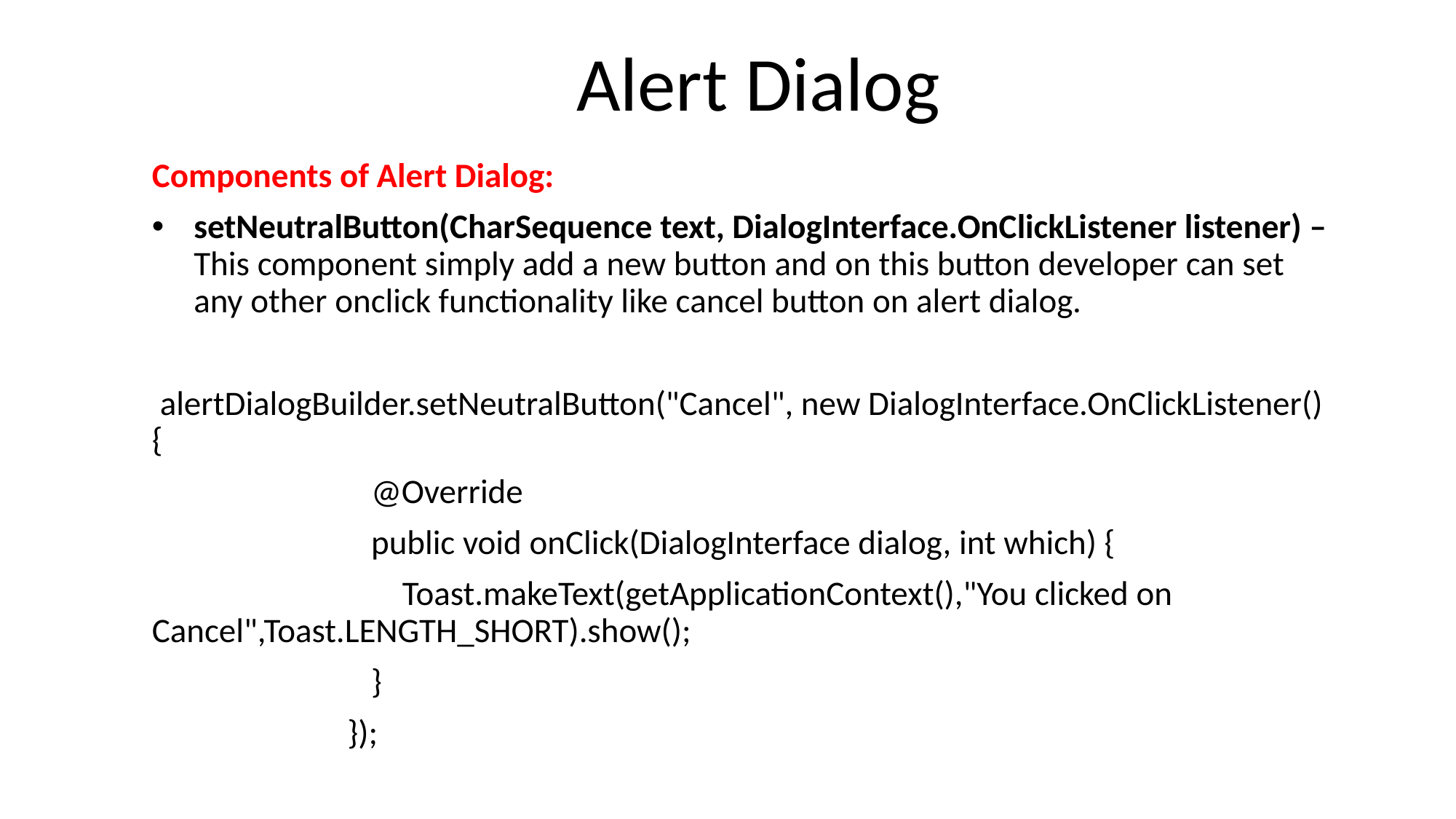

# Alert Dialog
Components of Alert Dialog:
setNeutralButton(CharSequence text, DialogInterface.OnClickListener listener) – This component simply add a new button and on this button developer can set any other onclick functionality like cancel button on alert dialog.

 alertDialogBuilder.setNeutralButton("Cancel", new DialogInterface.OnClickListener() {
                            @Override
                            public void onClick(DialogInterface dialog, int which) {
                                Toast.makeText(getApplicationContext(),"You clicked on Cancel",Toast.LENGTH_SHORT).show();
                            }
                         });